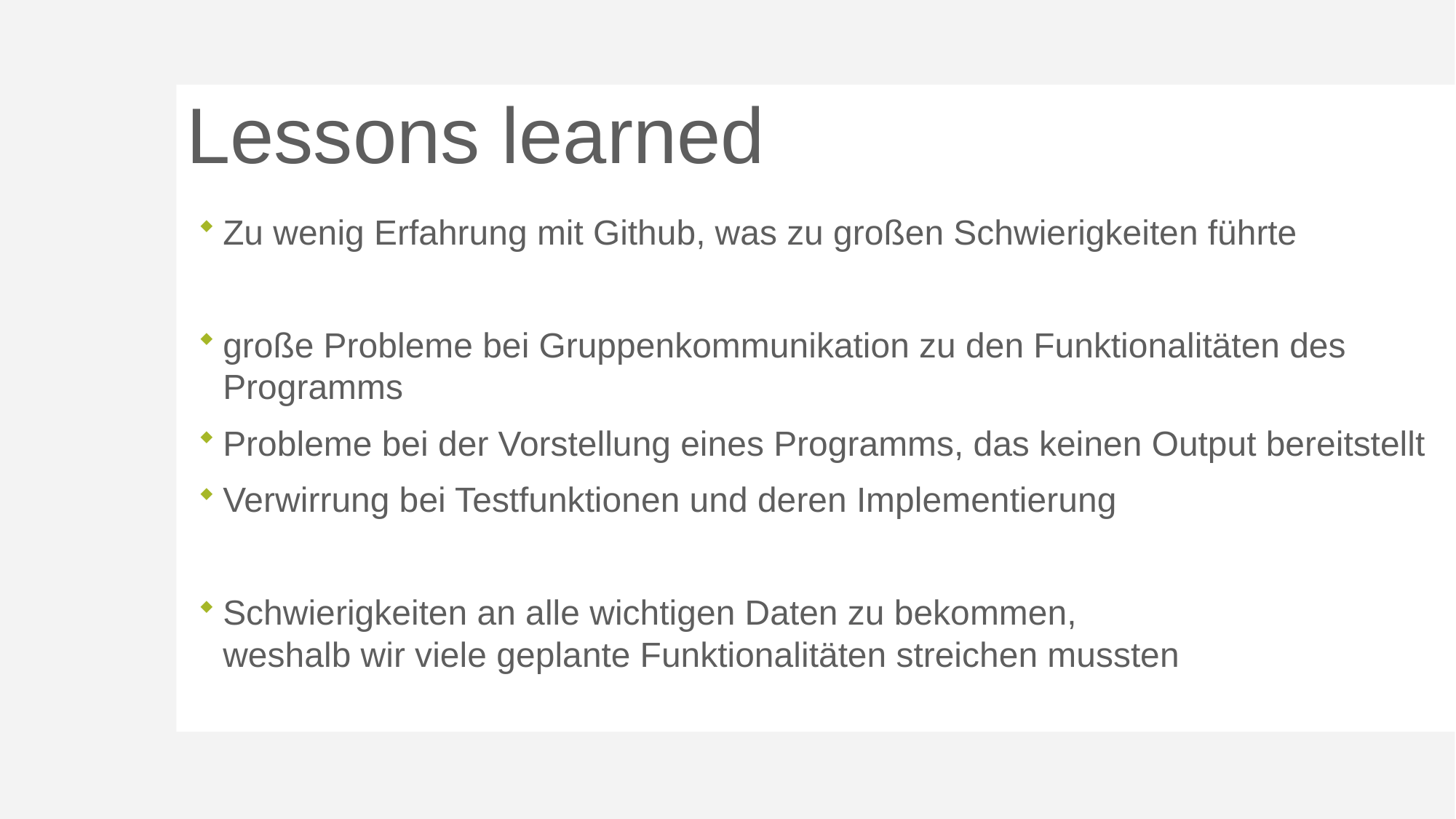

# Lessons learned
Zu wenig Erfahrung mit Github, was zu großen Schwierigkeiten führte

große Probleme bei Gruppenkommunikation zu den Funktionalitäten des Programms
Probleme bei der Vorstellung eines Programms, das keinen Output bereitstellt
Verwirrung bei Testfunktionen und deren Implementierung

Schwierigkeiten an alle wichtigen Daten zu bekommen,
weshalb wir viele geplante Funktionalitäten streichen mussten